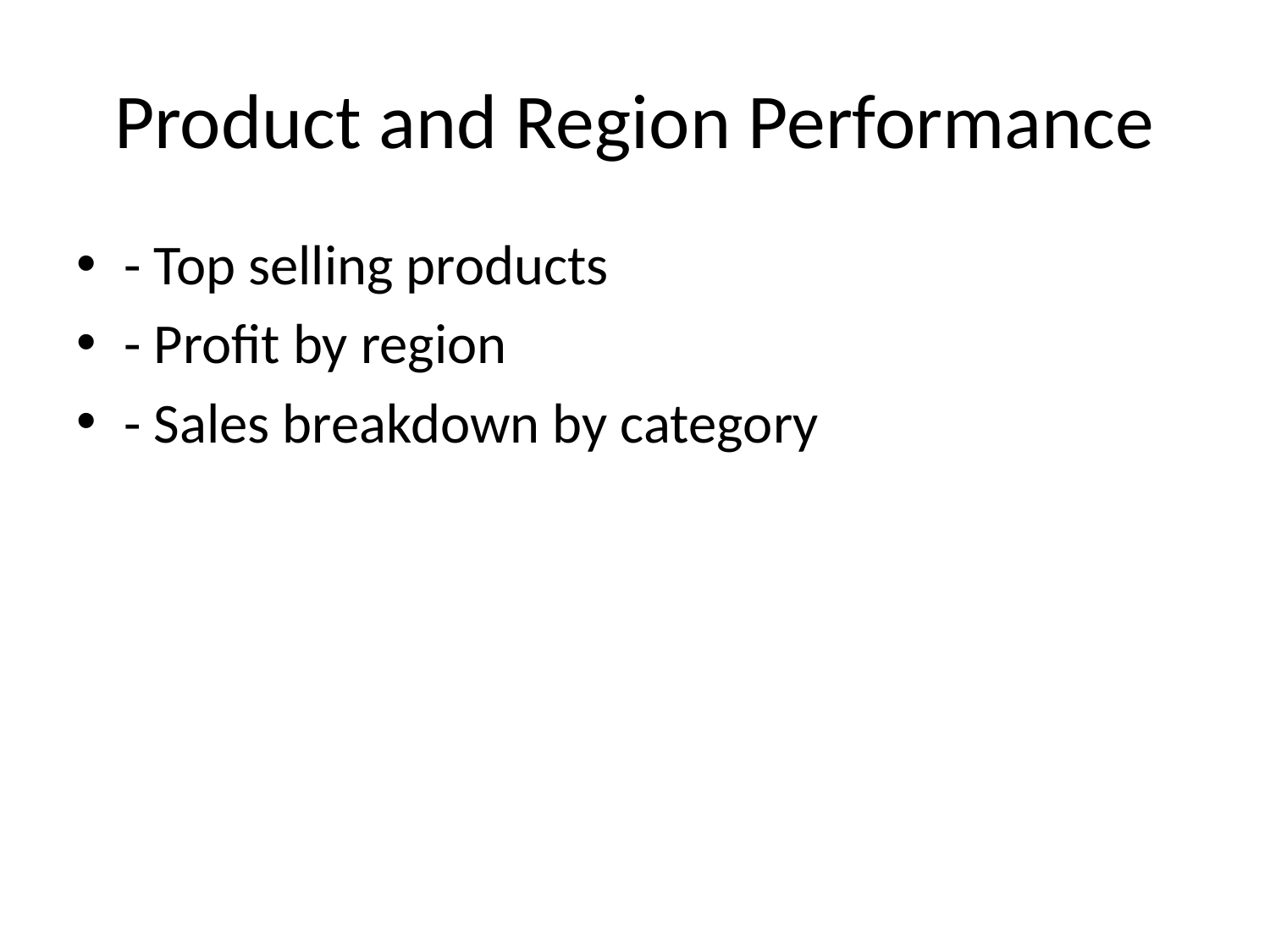

# Product and Region Performance
- Top selling products
- Profit by region
- Sales breakdown by category